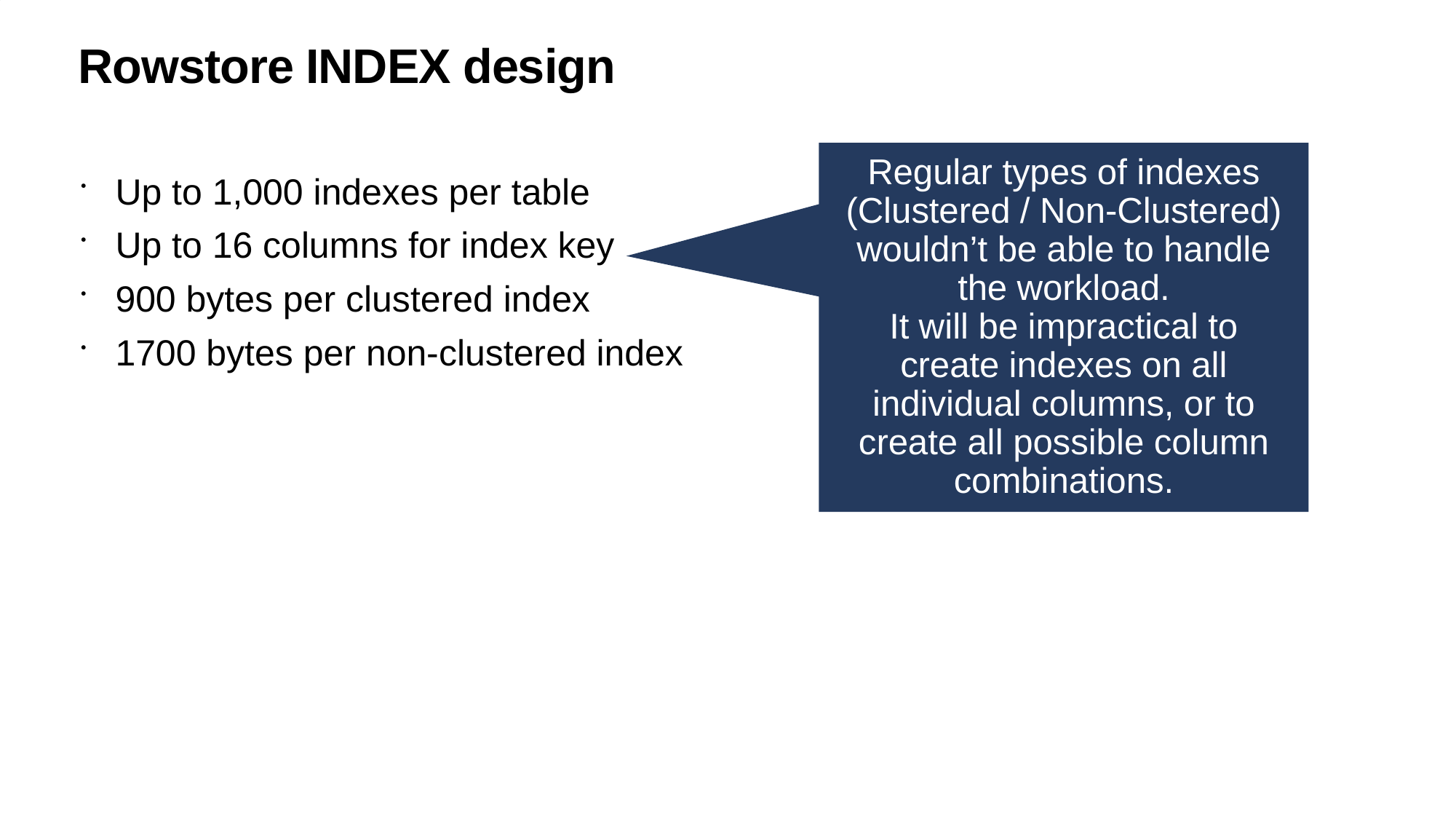

# Rowstore INDEX design
Regular types of indexes (Clustered / Non-Clustered) wouldn’t be able to handle the workload.
It will be impractical to create indexes on all individual columns, or to create all possible column combinations.
Up to 1,000 indexes per table
Up to 16 columns for index key
900 bytes per clustered index
1700 bytes per non-clustered index